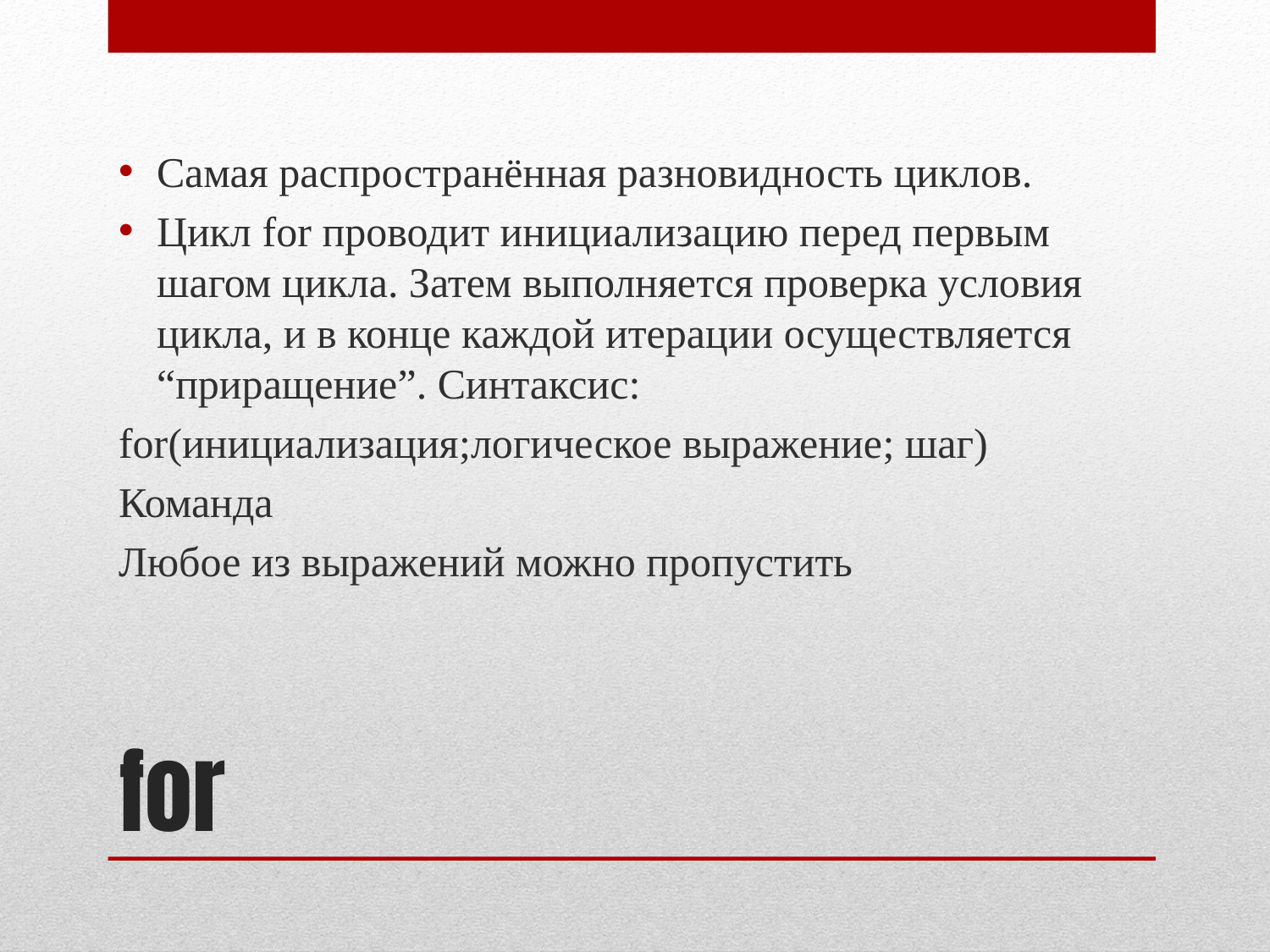

Самая распространённая разновидность циклов.
Цикл for проводит инициализацию перед первым шагом цикла. Затем выполняется проверка условия цикла, и в конце каждой итерации осуществляется “приращение”. Синтаксис:
for(инициализация;логическое выражение; шаг)
Команда
Любое из выражений можно пропустить
# for